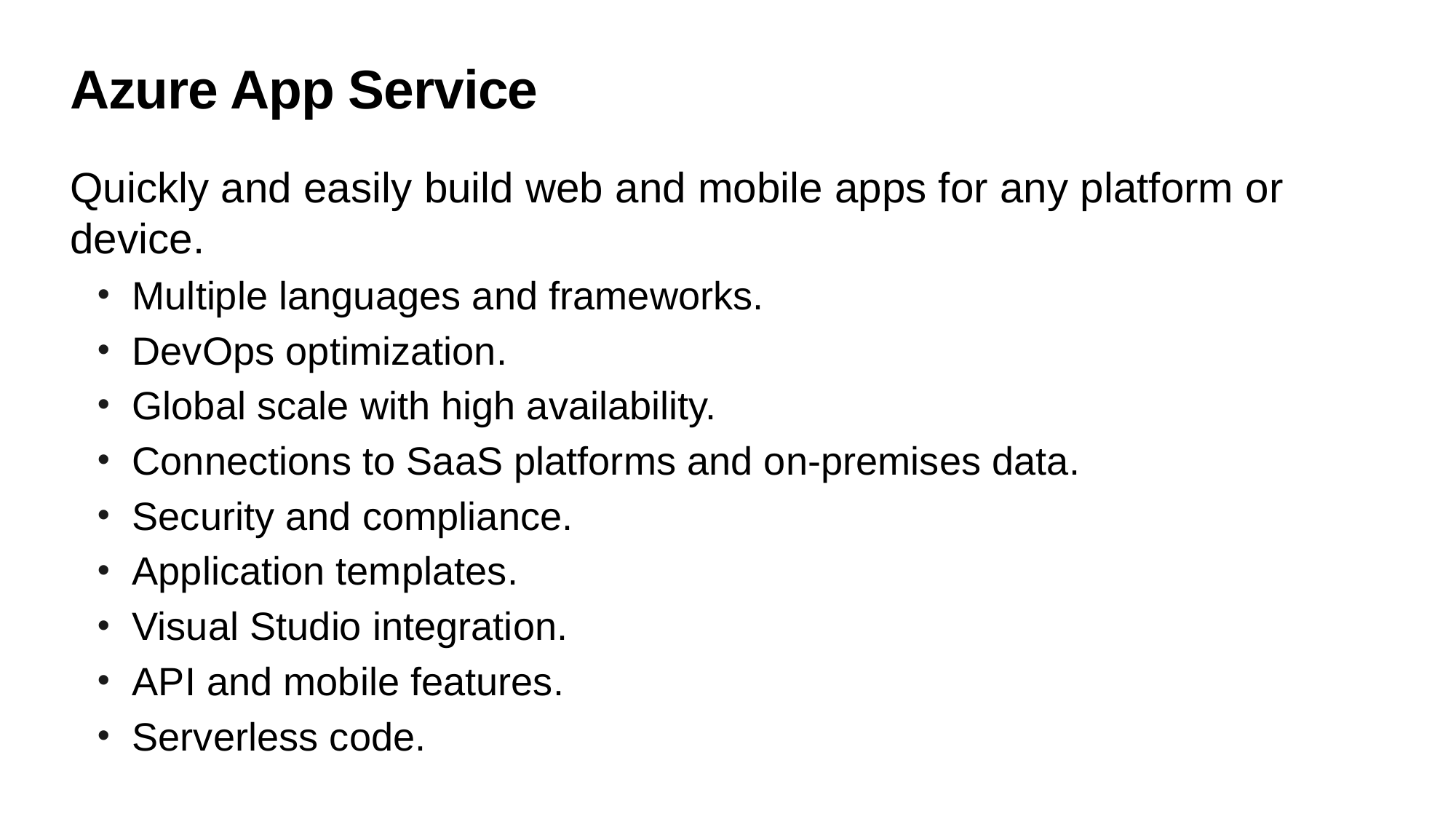

# Azure App Service
Quickly and easily build web and mobile apps for any platform or device.
Multiple languages and frameworks.
DevOps optimization.
Global scale with high availability.
Connections to SaaS platforms and on-premises data.
Security and compliance.
Application templates.
Visual Studio integration.
API and mobile features.
Serverless code.